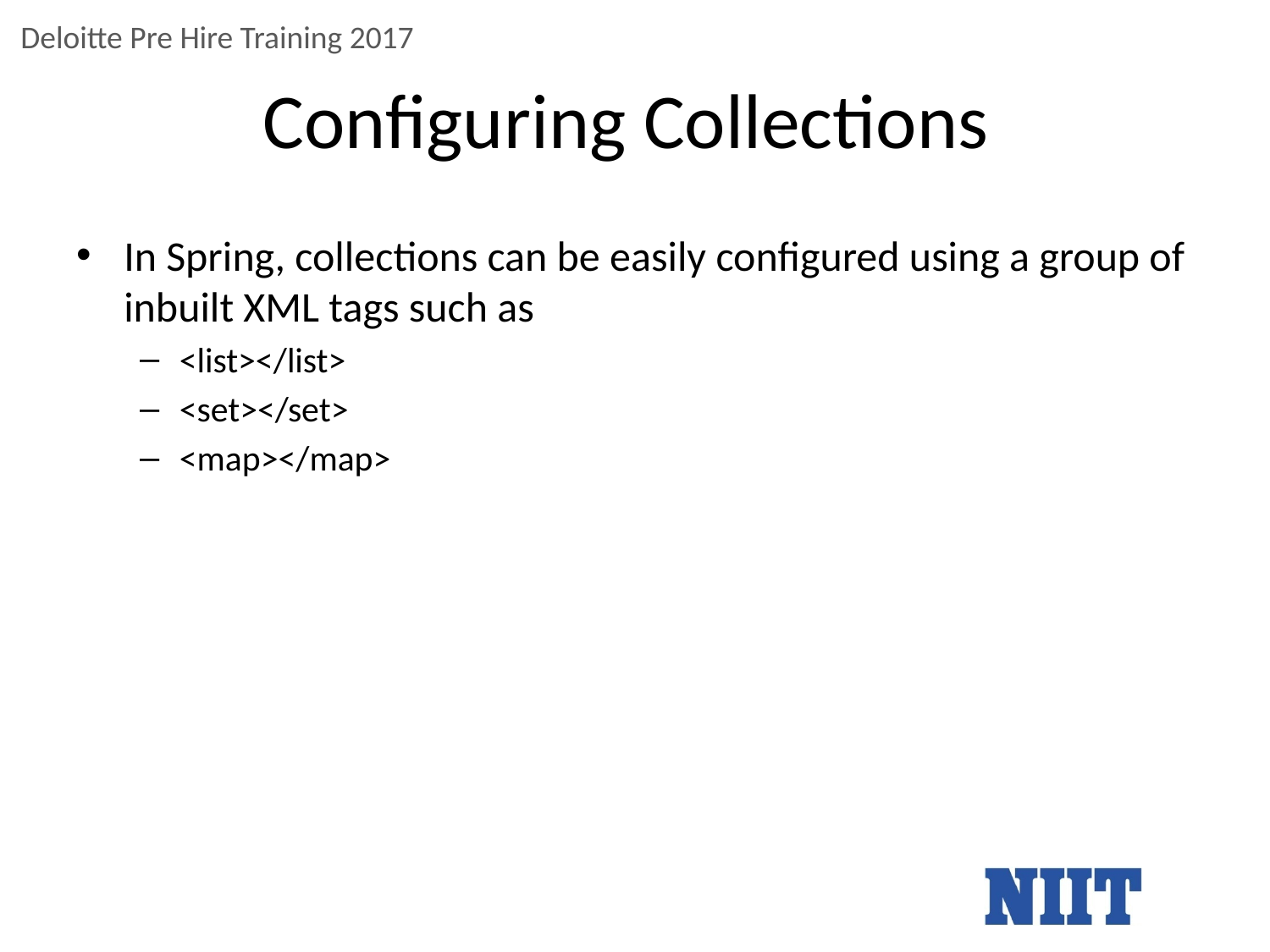

# Configuring Collections
In Spring, collections can be easily configured using a group of inbuilt XML tags such as
<list></list>
<set></set>
<map></map>